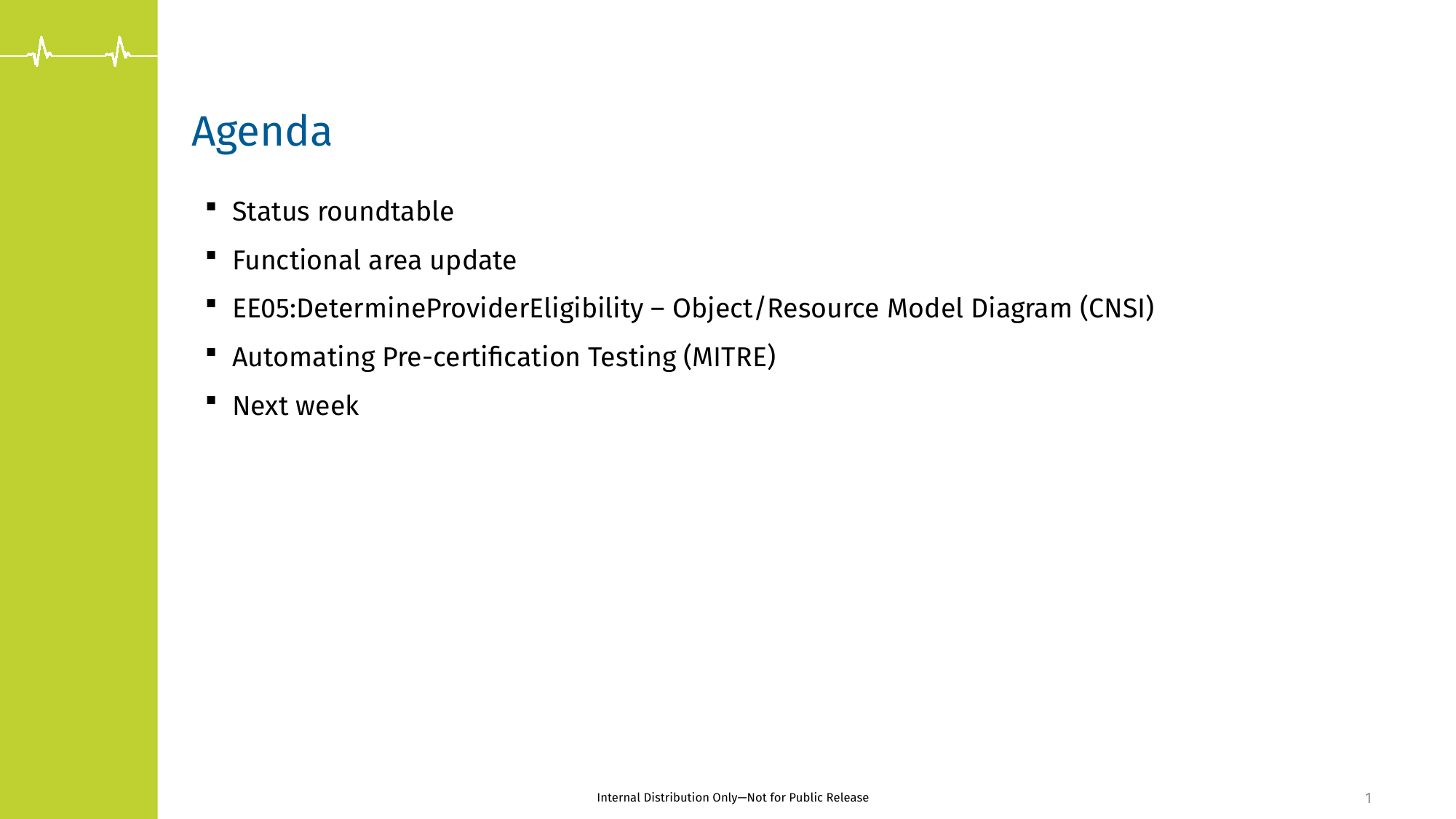

# Agenda
Status roundtable
Functional area update
EE05:DetermineProviderEligibility – Object/Resource Model Diagram (CNSI)
Automating Pre-certification Testing (MITRE)
Next week
1